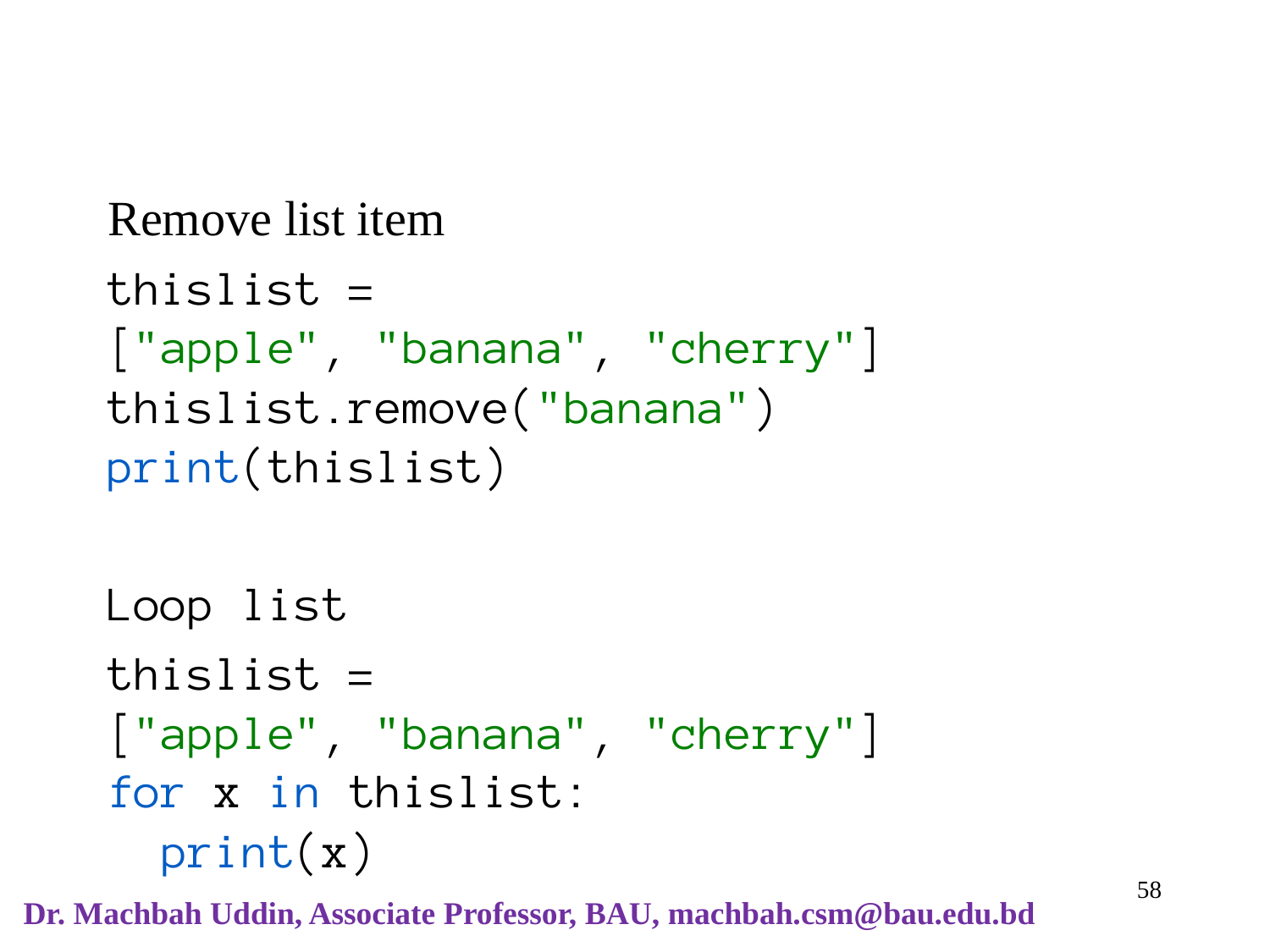

#
Remove list item
thislist = ["apple", "banana", "cherry"]
thislist.remove("banana")
print(thislist)

Loop list
thislist = ["apple", "banana", "cherry"]
for x in thislist:
  print(x)
58